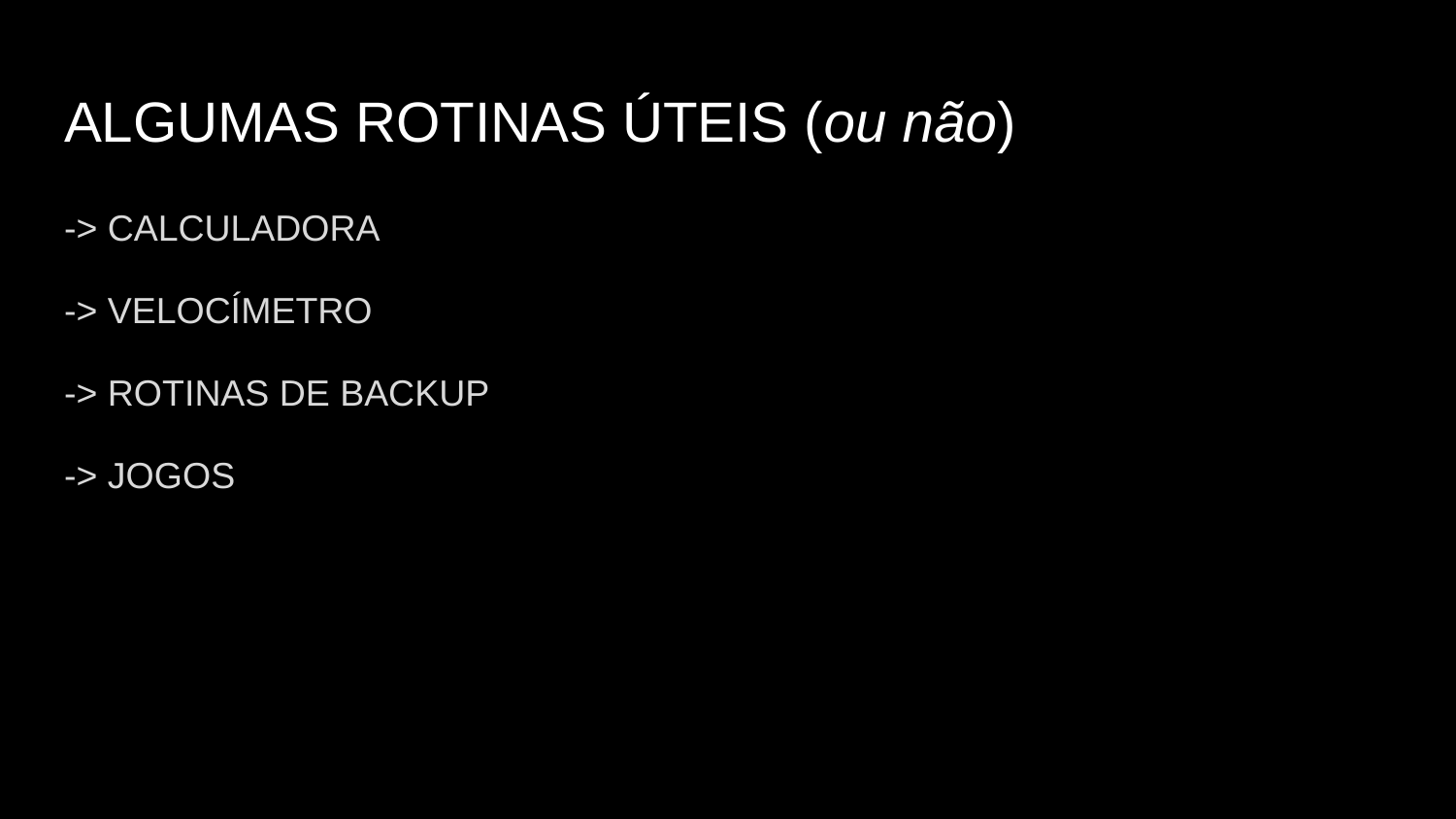

# ALGUMAS ROTINAS ÚTEIS (ou não)
-> CALCULADORA
-> VELOCÍMETRO
-> ROTINAS DE BACKUP
-> JOGOS